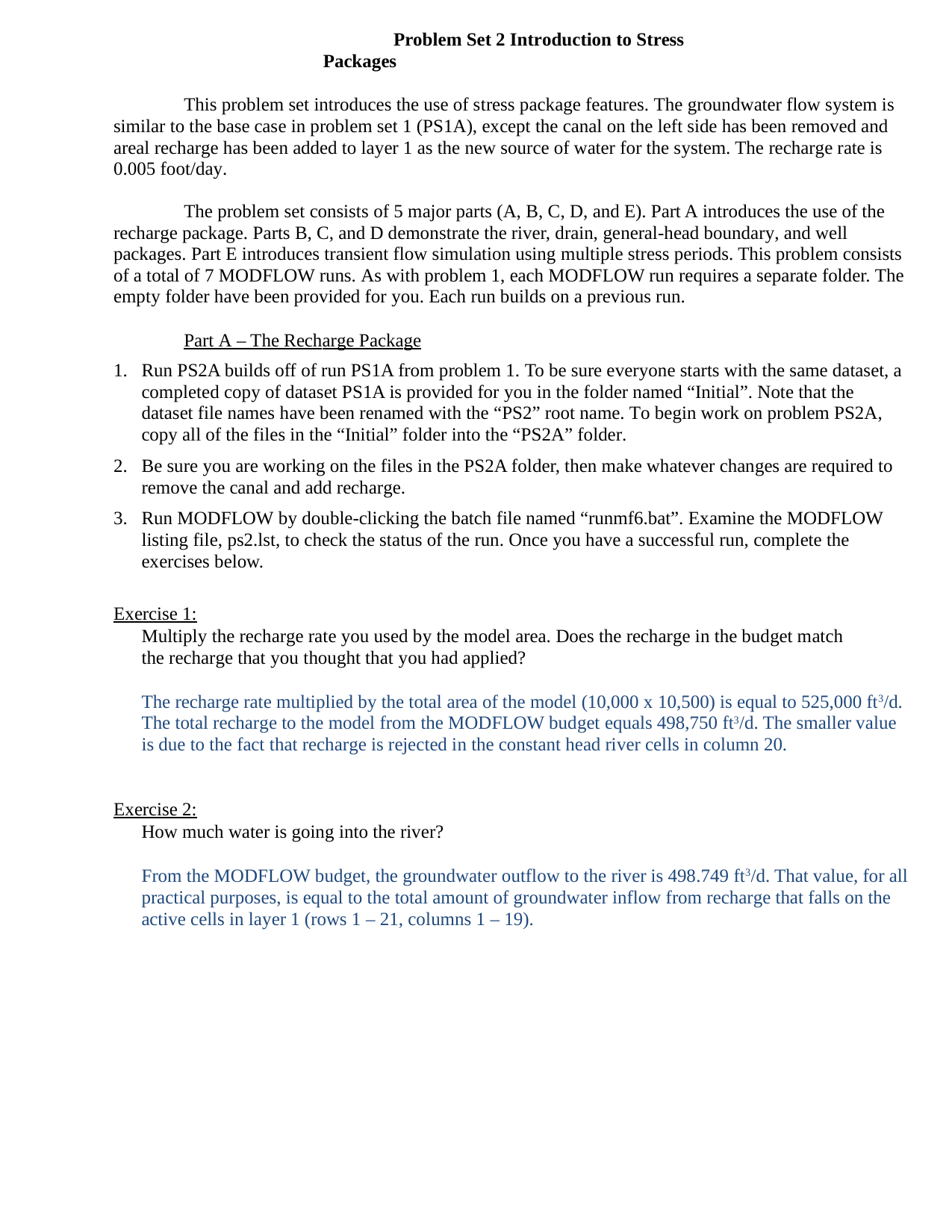

Problem Set 2 Introduction to Stress Packages

This problem set introduces the use of stress package features. The groundwater flow system is similar to the base case in problem set 1 (PS1A), except the canal on the left side has been removed and areal recharge has been added to layer 1 as the new source of water for the system. The recharge rate is 0.005 foot/day.

The problem set consists of 5 major parts (A, B, C, D, and E). Part A introduces the use of the recharge package. Parts B, C, and D demonstrate the river, drain, general-head boundary, and well packages. Part E introduces transient flow simulation using multiple stress periods. This problem consists of a total of 7 MODFLOW runs. As with problem 1, each MODFLOW run requires a separate folder. The empty folder have been provided for you. Each run builds on a previous run.

Part A – The Recharge Package
Run PS2A builds off of run PS1A from problem 1. To be sure everyone starts with the same dataset, a completed copy of dataset PS1A is provided for you in the folder named “Initial”. Note that the dataset file names have been renamed with the “PS2” root name. To begin work on problem PS2A, copy all of the files in the “Initial” folder into the “PS2A” folder.
Be sure you are working on the files in the PS2A folder, then make whatever changes are required to remove the canal and add recharge.
Run MODFLOW by double-clicking the batch file named “runmf6.bat”. Examine the MODFLOW listing file, ps2.lst, to check the status of the run. Once you have a successful run, complete the exercises below.

Exercise 1:
Multiply the recharge rate you used by the model area. Does the recharge in the budget match the recharge that you thought that you had applied?

The recharge rate multiplied by the total area of the model (10,000 x 10,500) is equal to 525,000 ft3/d. The total recharge to the model from the MODFLOW budget equals 498,750 ft3/d. The smaller value is due to the fact that recharge is rejected in the constant head river cells in column 20.

Exercise 2:
How much water is going into the river?

From the MODFLOW budget, the groundwater outflow to the river is 498.749 ft3/d. That value, for all practical purposes, is equal to the total amount of groundwater inflow from recharge that falls on the active cells in layer 1 (rows 1 – 21, columns 1 – 19).